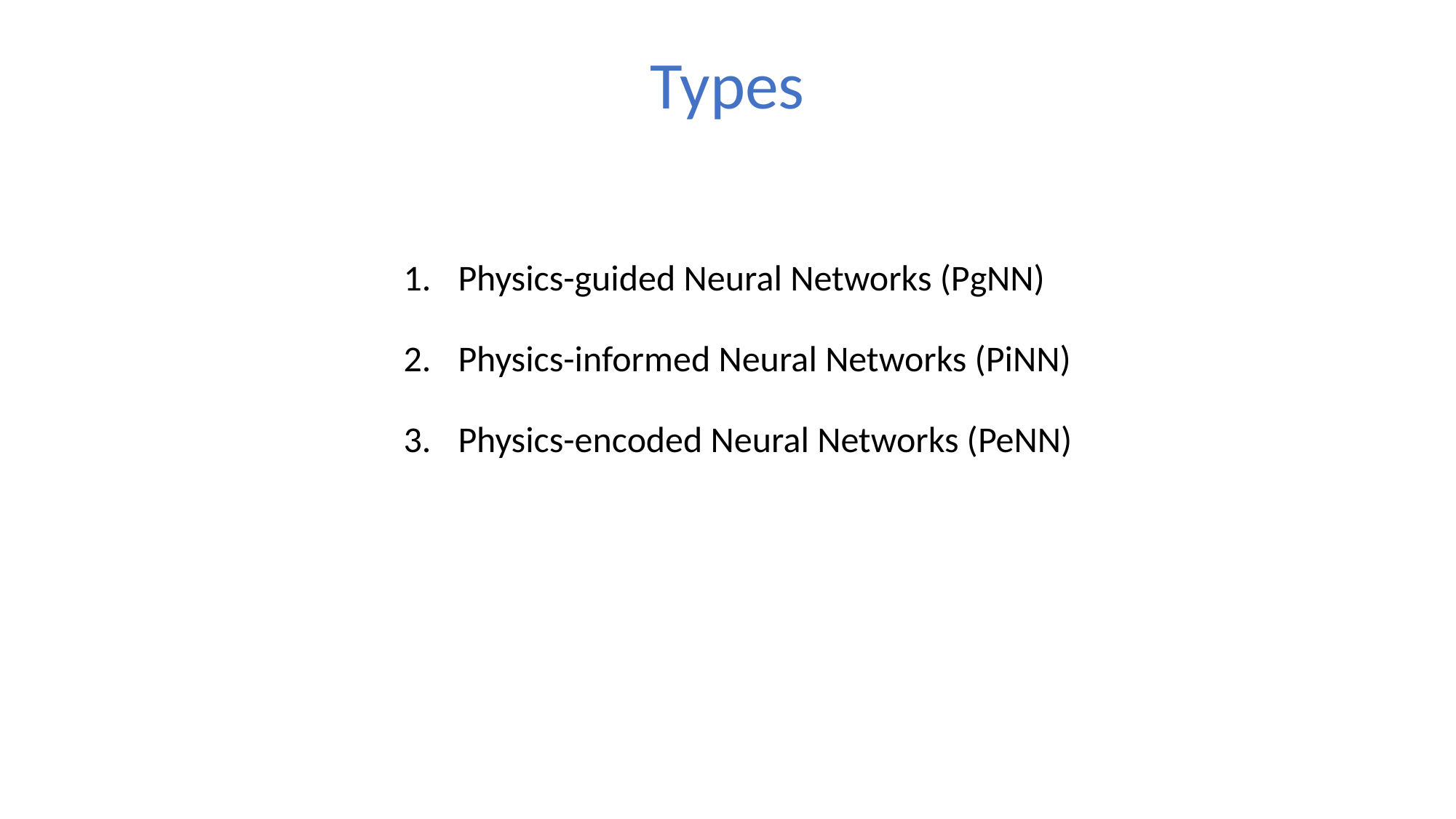

# Types
Physics-guided Neural Networks (PgNN)
Physics-informed Neural Networks (PiNN)
Physics-encoded Neural Networks (PeNN)